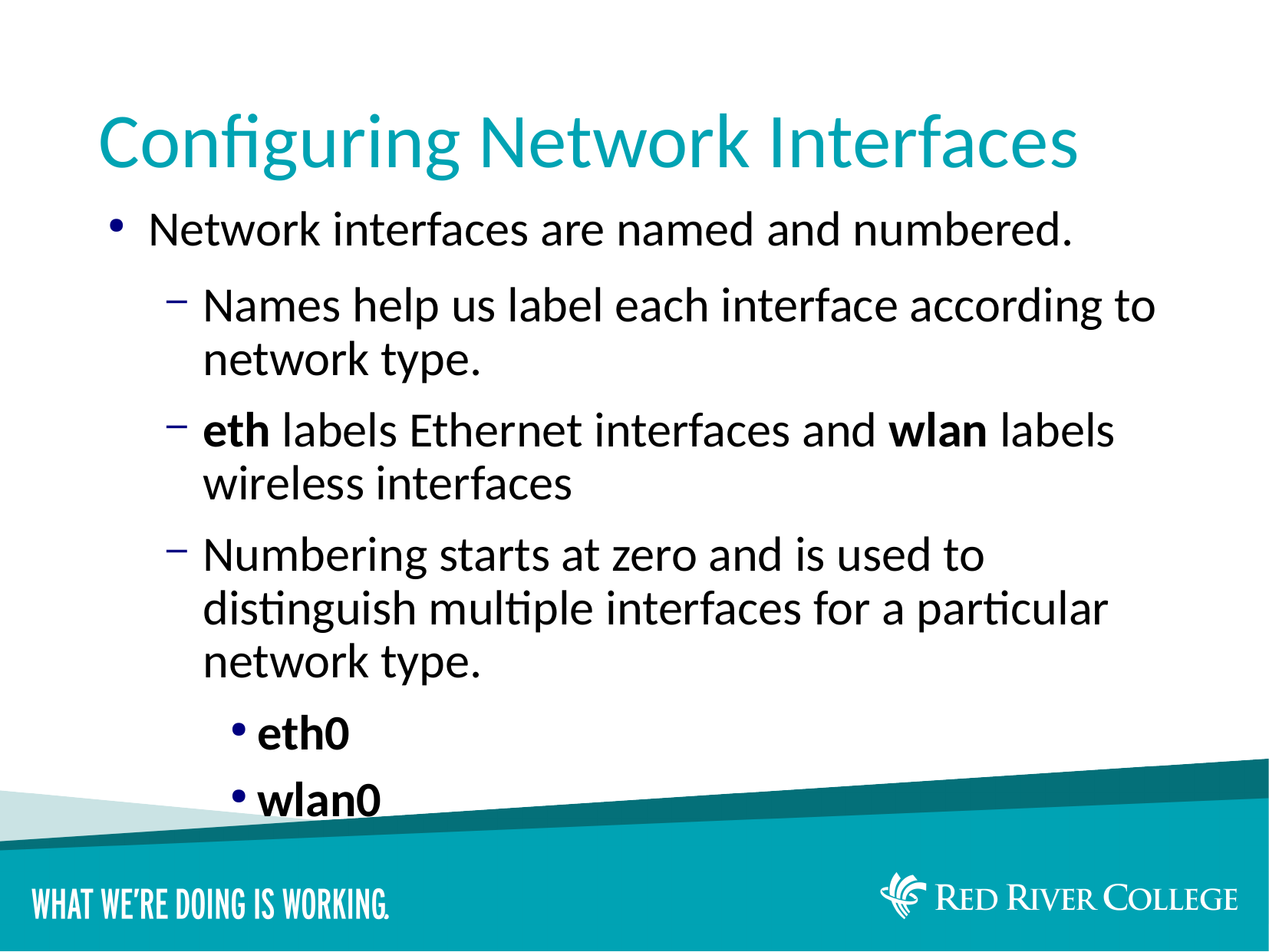

# Configuring Network Interfaces
Network interfaces are named and numbered.
Names help us label each interface according to network type.
eth labels Ethernet interfaces and wlan labels wireless interfaces
Numbering starts at zero and is used to distinguish multiple interfaces for a particular network type.
eth0
wlan0